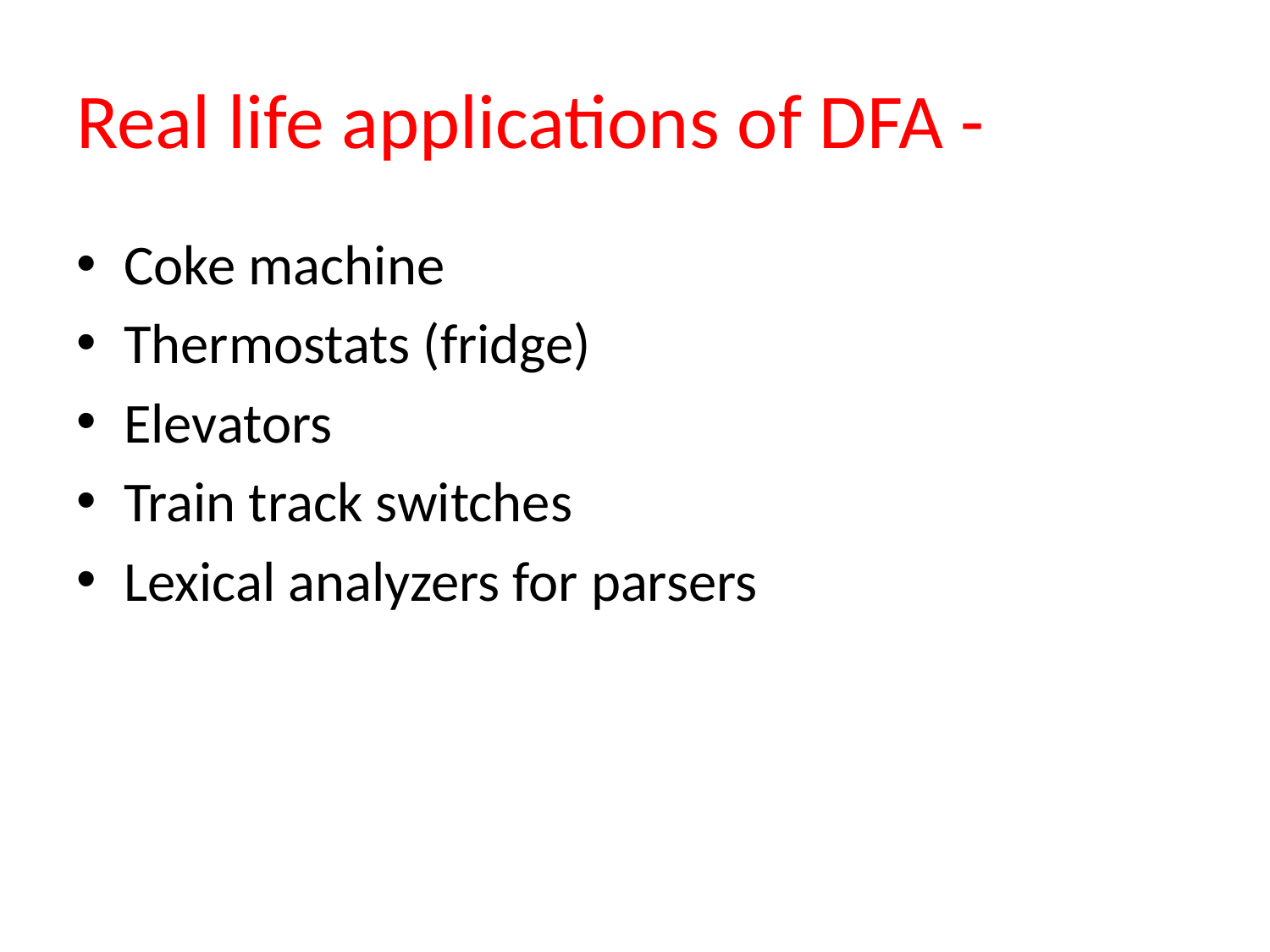

# Real life applications of DFA -
Coke machine
Thermostats (fridge)
Elevators
Train track switches
Lexical analyzers for parsers